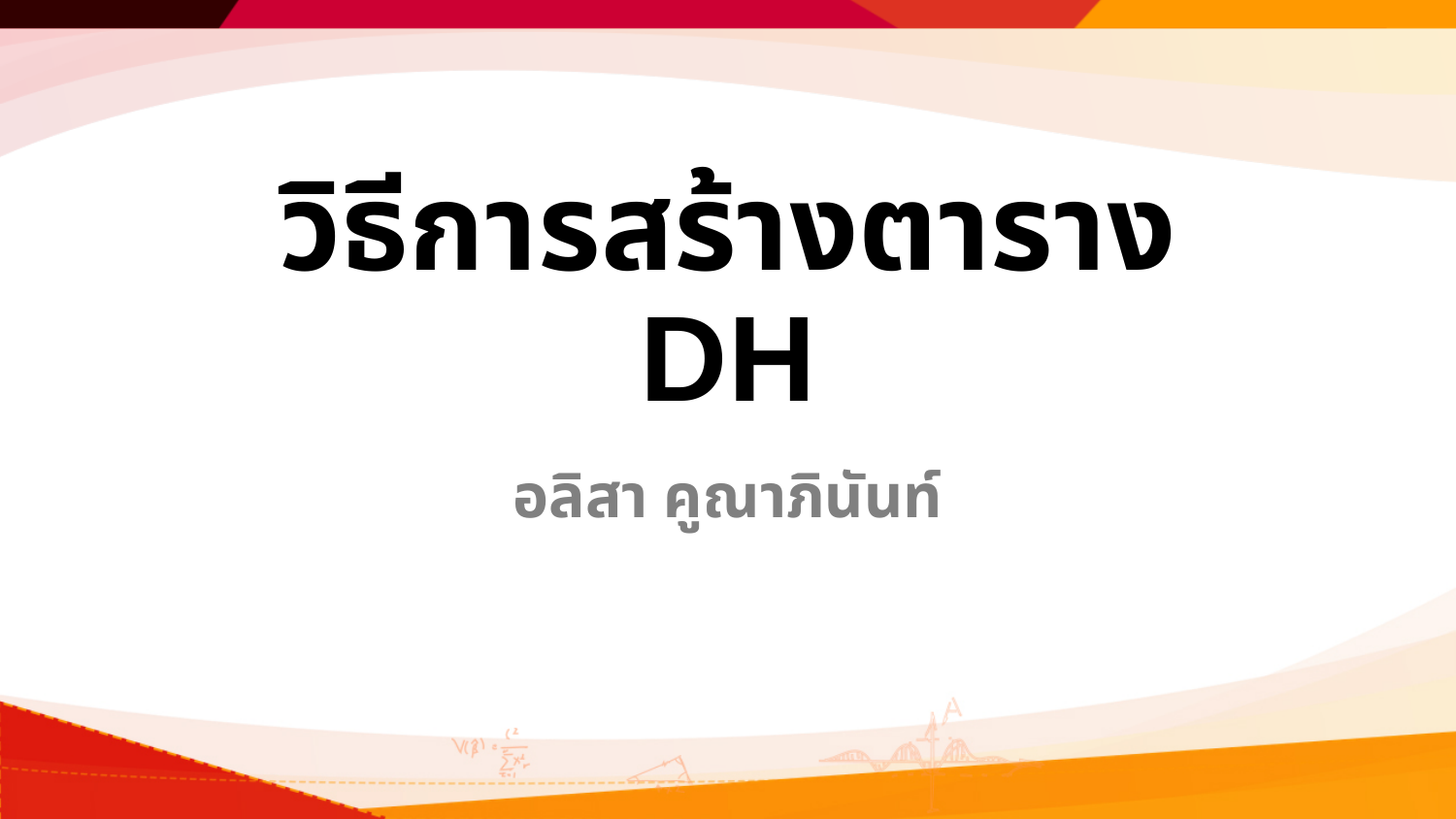

# วิธีการสร้างตาราง DH
อลิสา คูณาภินันท์